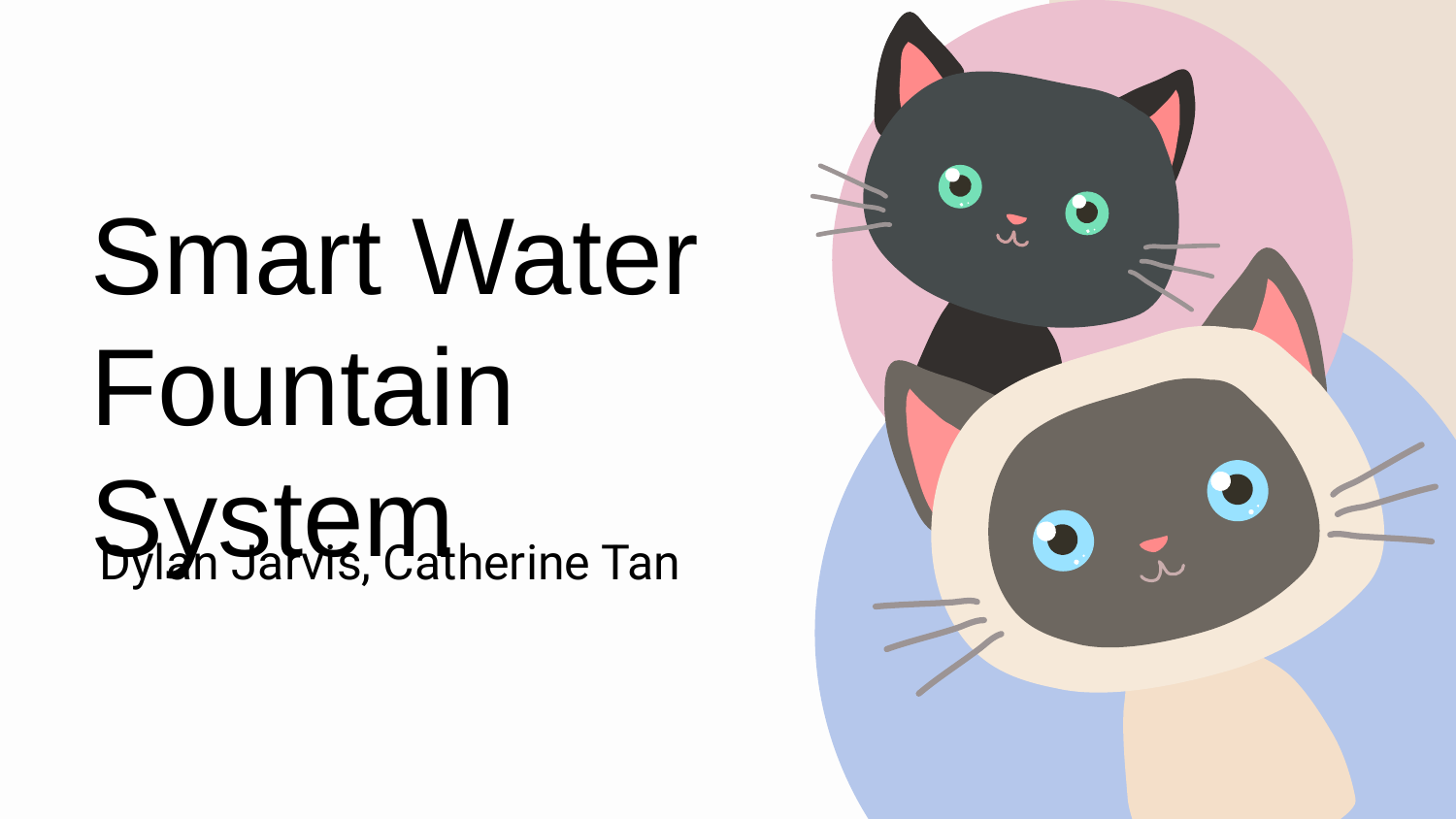

# Smart Water Fountain System
Dylan Jarvis, Catherine Tan